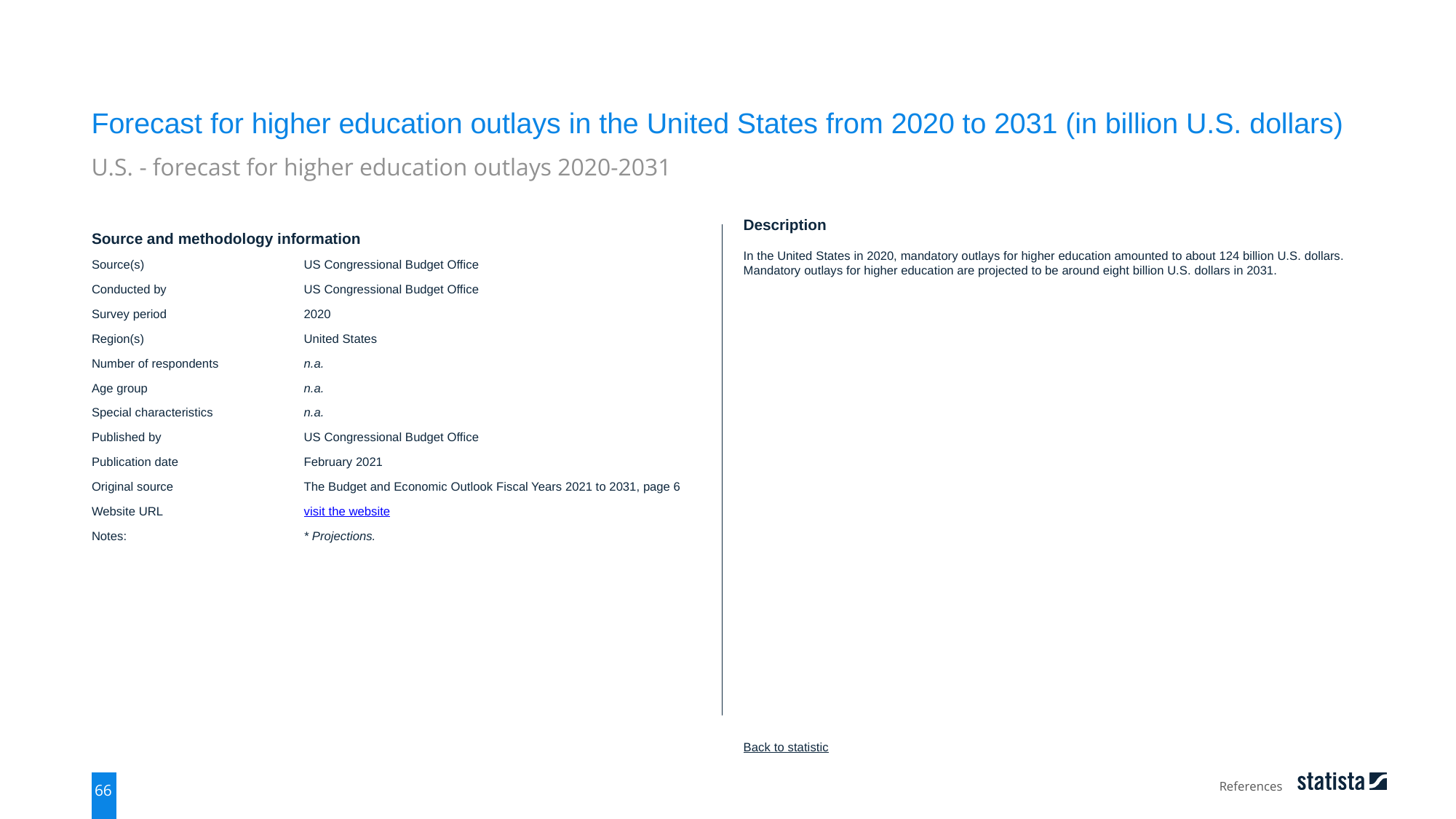

Forecast for higher education outlays in the United States from 2020 to 2031 (in billion U.S. dollars)
U.S. - forecast for higher education outlays 2020-2031
| Source and methodology information |  |
| --- | --- |
| Source(s) | US Congressional Budget Office |
| Conducted by | US Congressional Budget Office |
| Survey period | 2020 |
| Region(s) | United States |
| Number of respondents | n.a. |
| Age group | n.a. |
| Special characteristics | n.a. |
| Published by | US Congressional Budget Office |
| Publication date | February 2021 |
| Original source | The Budget and Economic Outlook Fiscal Years 2021 to 2031, page 6 |
| Website URL | visit the website |
| Notes: | \* Projections. |

Description

In the United States in 2020, mandatory outlays for higher education amounted to about 124 billion U.S. dollars. Mandatory outlays for higher education are projected to be around eight billion U.S. dollars in 2031.
Back to statistic
References

66